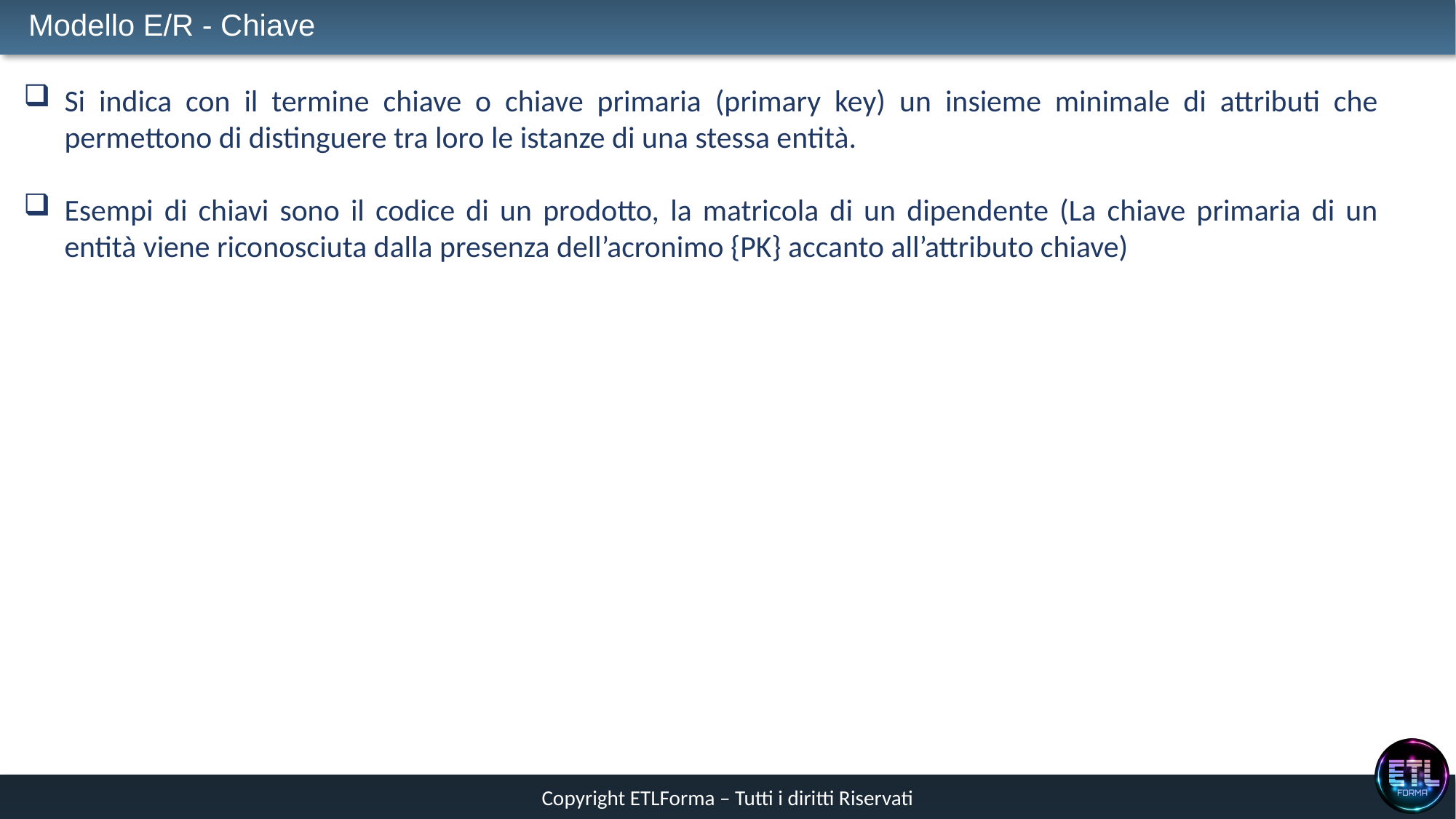

# Modello E/R - Chiave
Si indica con il termine chiave o chiave primaria (primary key) un insieme minimale di attributi che permettono di distinguere tra loro le istanze di una stessa entità.

Esempi di chiavi sono il codice di un prodotto, la matricola di un dipendente (La chiave primaria di un entità viene riconosciuta dalla presenza dell’acronimo {PK} accanto all’attributo chiave)